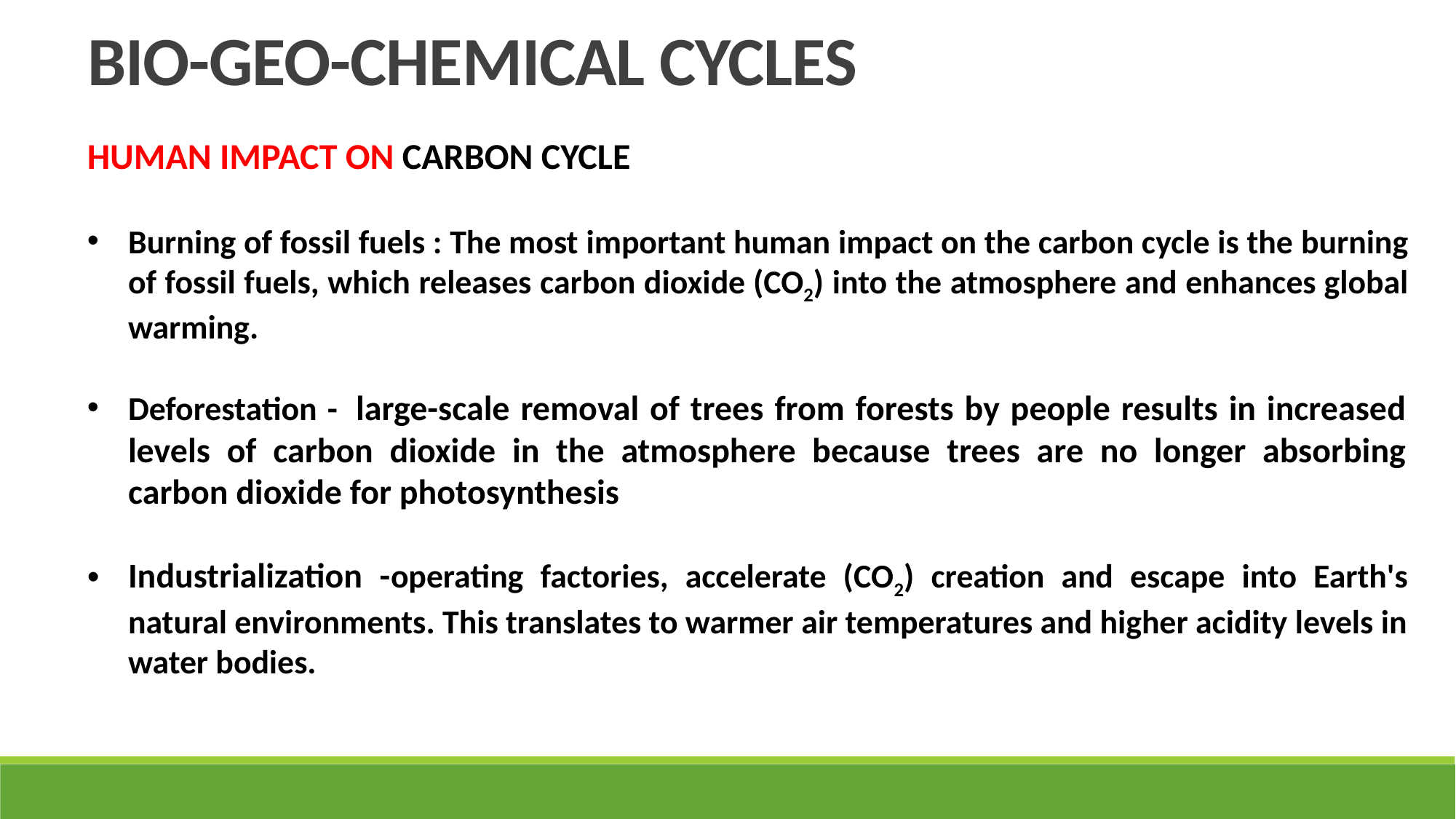

BIO-GEO-CHEMICAL CYCLES
HUMAN IMPACT ON CARBON CYCLE

Burning of fossil fuels : The most important human impact on the carbon cycle is the burning of fossil fuels, which releases carbon dioxide (CO2) into the atmosphere and enhances global warming.

Deforestation -  large-scale removal of trees from forests by people results in increased levels of carbon dioxide in the atmosphere because trees are no longer absorbing carbon dioxide for photosynthesis

Industrialization -operating factories, accelerate (CO2) creation and escape into Earth's natural environments. This translates to warmer air temperatures and higher acidity levels in water bodies.